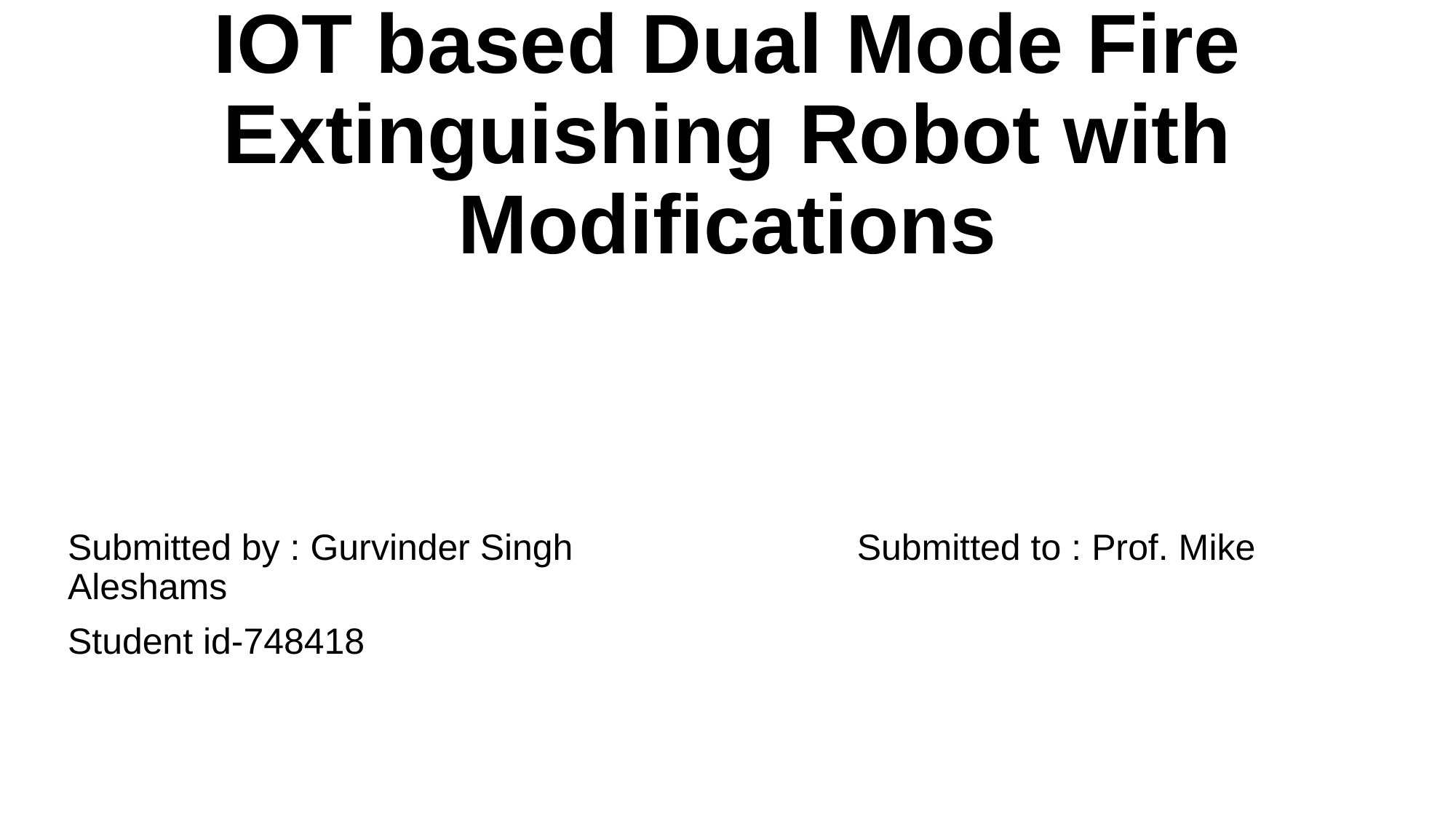

# IOT based Dual Mode Fire Extinguishing Robot with Modifications
Submitted by : Gurvinder Singh                            Submitted to : Prof. Mike Aleshams
Student id-748418